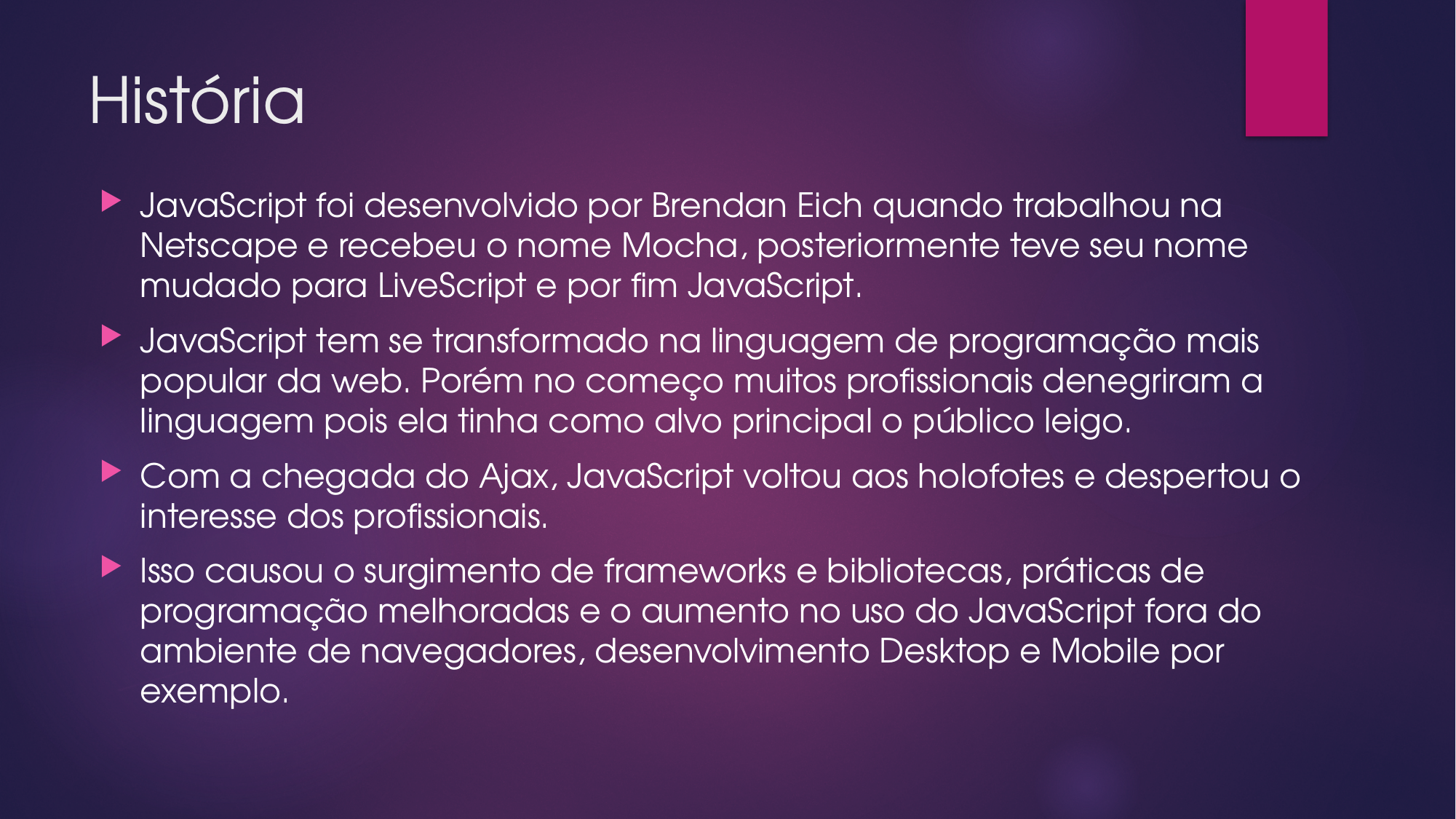

# História
JavaScript foi desenvolvido por Brendan Eich quando trabalhou na Netscape e recebeu o nome Mocha, posteriormente teve seu nome mudado para LiveScript e por fim JavaScript.
JavaScript tem se transformado na linguagem de programação mais popular da web. Porém no começo muitos profissionais denegriram a linguagem pois ela tinha como alvo principal o público leigo.
Com a chegada do Ajax, JavaScript voltou aos holofotes e despertou o interesse dos profissionais.
Isso causou o surgimento de frameworks e bibliotecas, práticas de programação melhoradas e o aumento no uso do JavaScript fora do ambiente de navegadores, desenvolvimento Desktop e Mobile por exemplo.